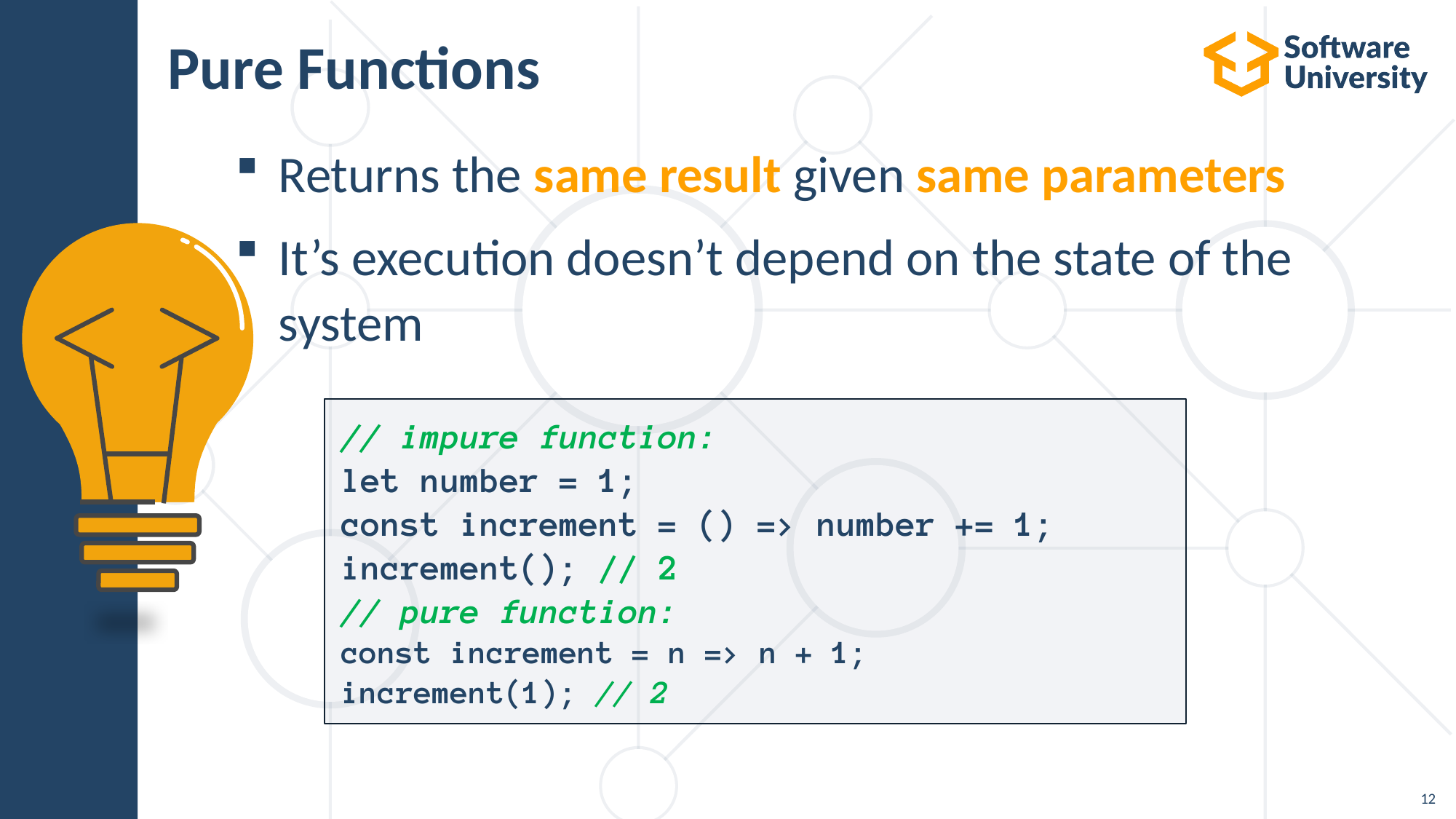

# Pure Functions
Returns the same result given same parameters
It’s execution doesn’t depend on the state of the system
// impure function:
let number = 1;
const increment = () => number += 1;
increment(); // 2
// pure function:
const increment = n => n + 1;
increment(1); // 2
12